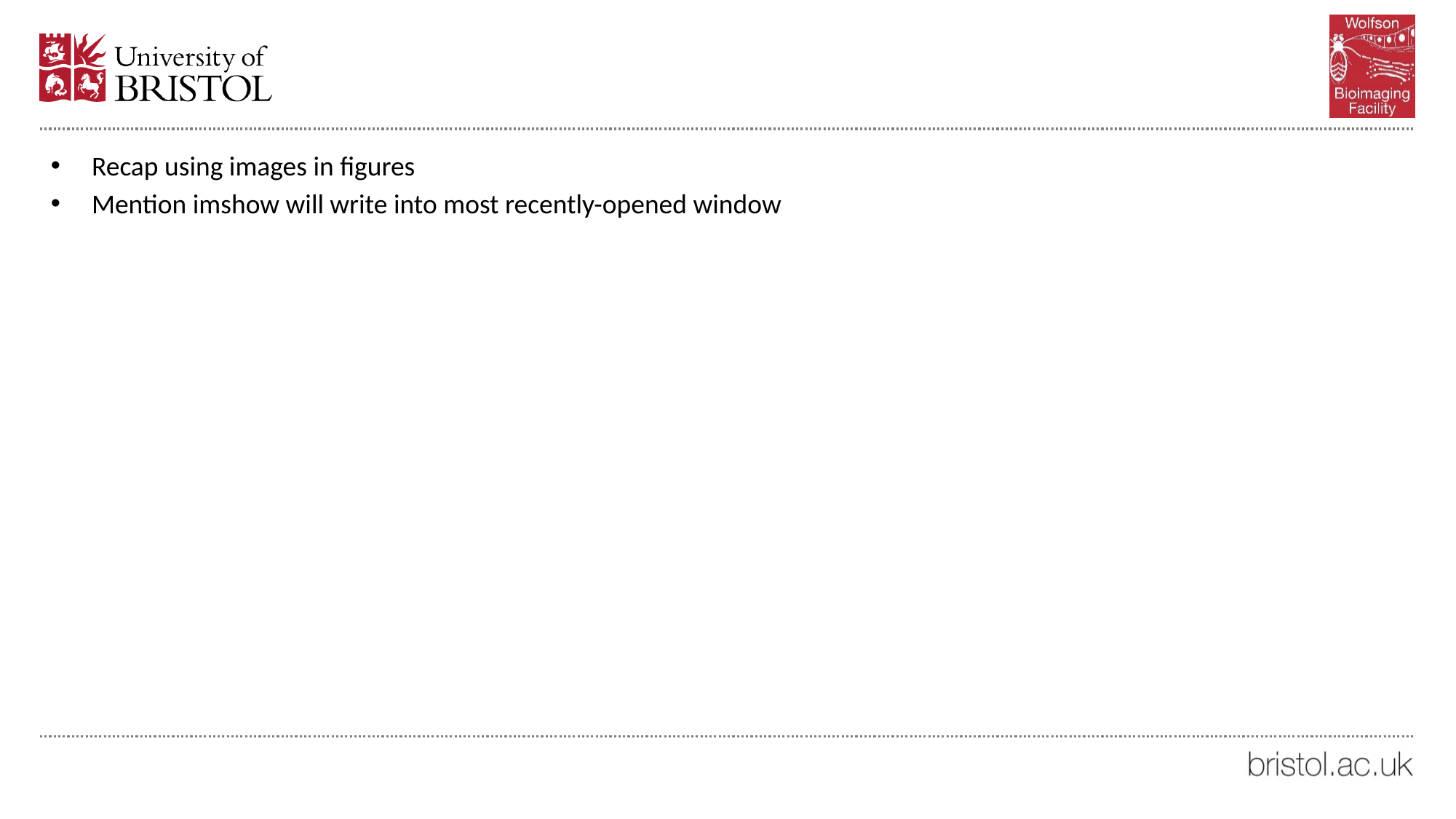

#
Recap using images in figures
Mention imshow will write into most recently-opened window